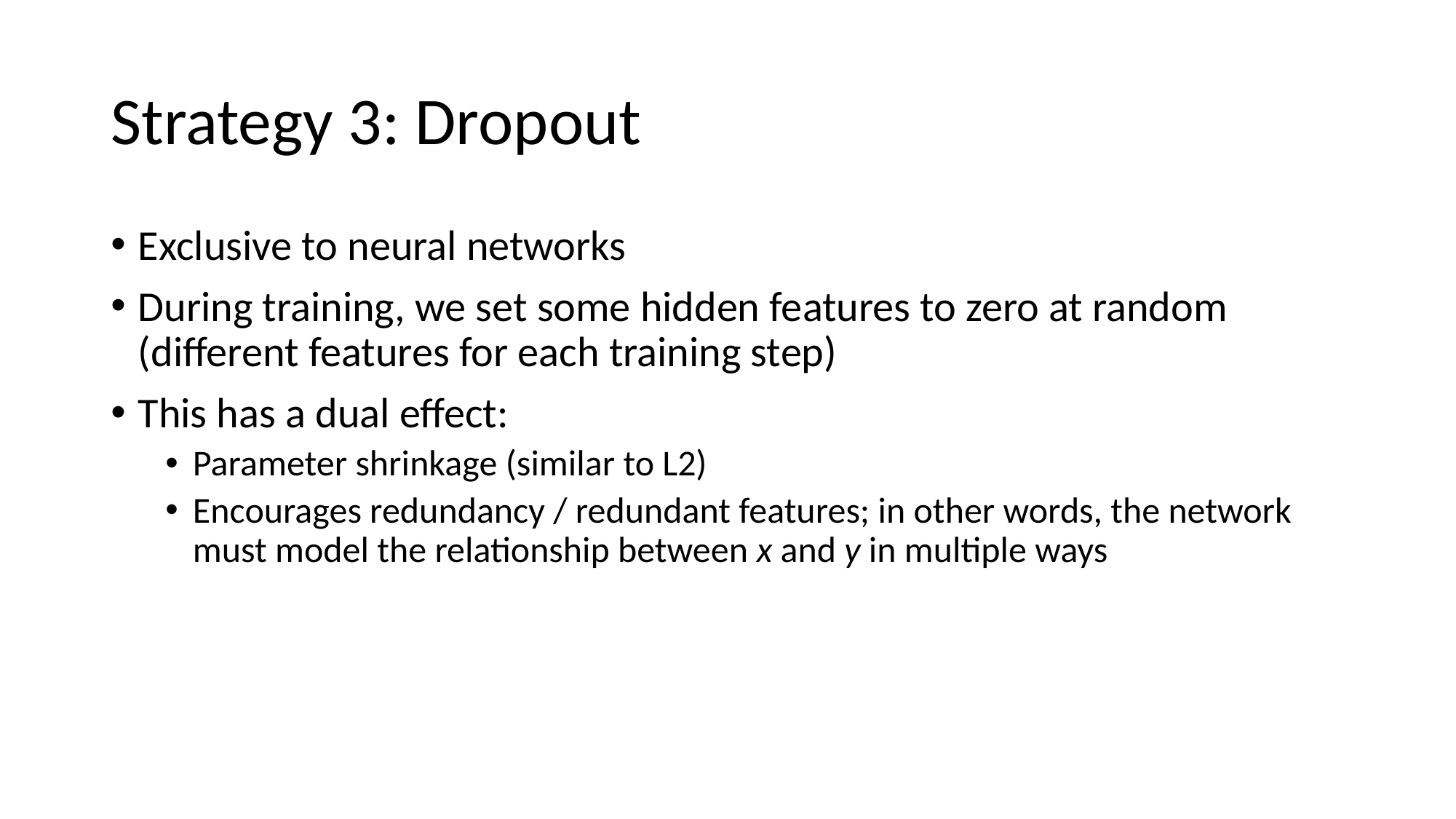

# Strategy 3: Dropout
Exclusive to neural networks
During training, we set some hidden features to zero at random (different features for each training step)
This has a dual effect:
Parameter shrinkage (similar to L2)
Encourages redundancy / redundant features; in other words, the network must model the relationship between x and y in multiple ways